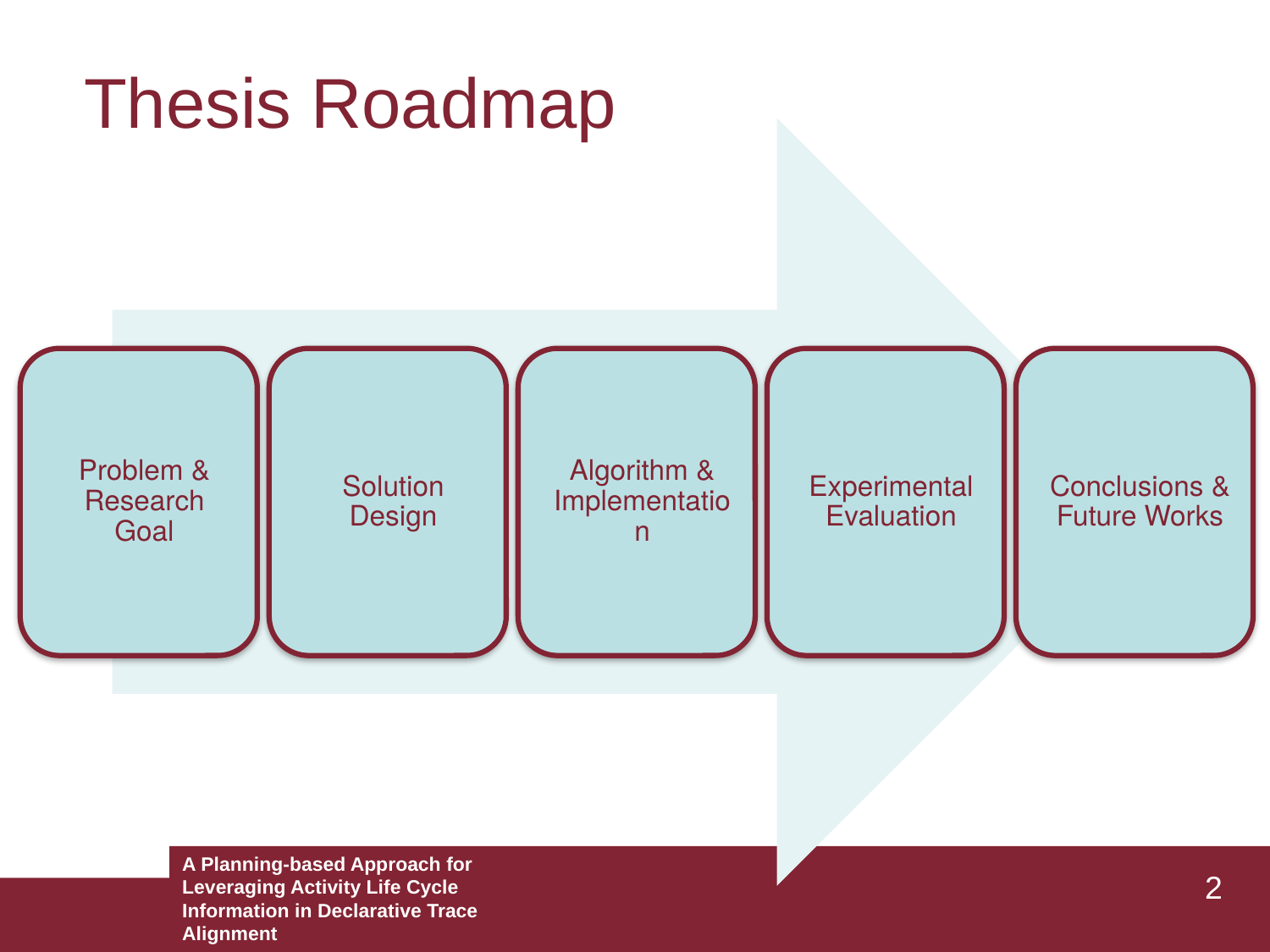

​Thesis Roadmap
Problem & Research Goal
Solution Design
Algorithm & Implementation
Experimental Evaluation
Conclusions & Future Works

A Planning-based Approach for Leveraging Activity Life Cycle Information in Declarative Trace Alignment
2